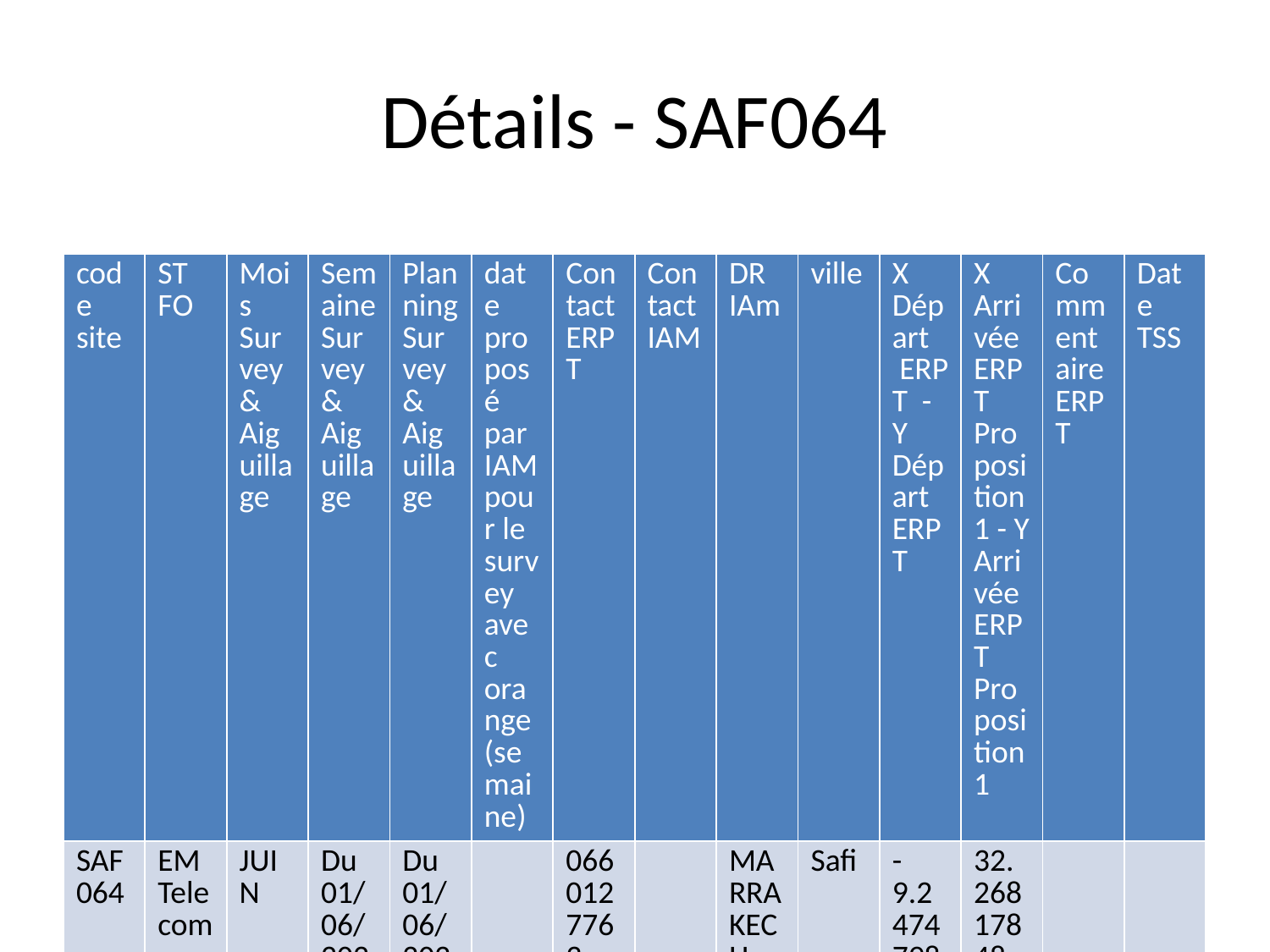

# Détails - SAF064

| code site | ST FO | Mois Survey & Aiguillage | Semaine Survey & Aiguillage | Planning Survey & Aiguillage | date proposé par IAM pour le survey avec orange (semaine) | Contact ERPT | Contact IAM | DR IAm | ville | X Départ  ERPT - Y Départ ERPT | X Arrivée ERPT Proposition1 - Y Arrivée ERPT Proposition1 | Commentaire ERPT | Date TSS |
| --- | --- | --- | --- | --- | --- | --- | --- | --- | --- | --- | --- | --- | --- |
| SAF064 | EM Telecom | JUIN | Du 01/06/2024 Au 31/09/2024 | Du 01/06/2024 Au 31/09/2024 |  | 0660127763 AZEDDINE |  | MARRAKECH | Safi | -9.24747980000000069, 32.26788890000000265 | 32.26817848, -9.24789217 |  |  |